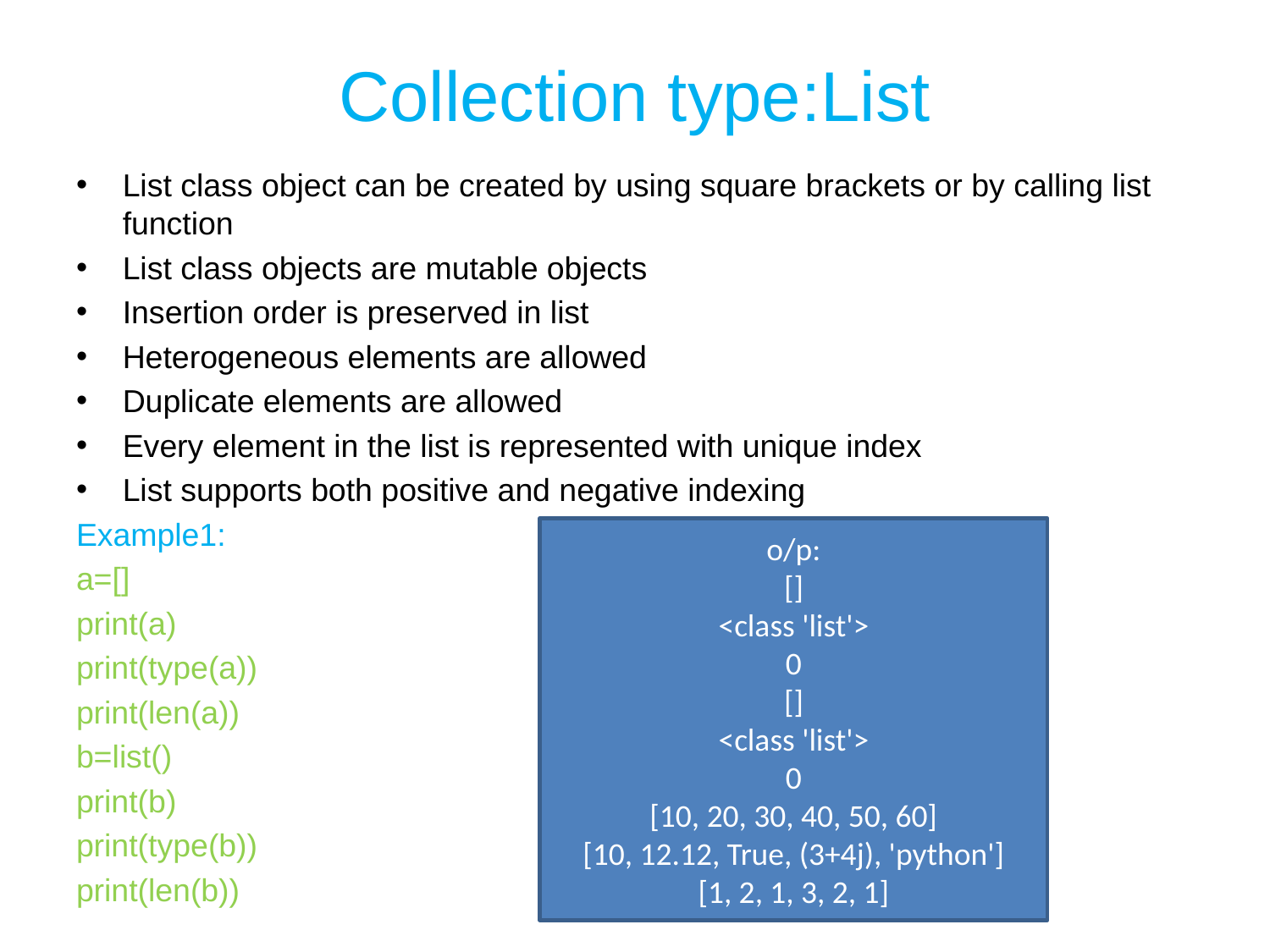

# Collection type:List
List class object can be created by using square brackets or by calling list function
List class objects are mutable objects
Insertion order is preserved in list
Heterogeneous elements are allowed
Duplicate elements are allowed
Every element in the list is represented with unique index
List supports both positive and negative indexing
Example1:
a=[]
print(a)
print(type(a))
print(len(a))
b=list()
print(b)
print(type(b))
print(len(b))

o/p:
[]
<class 'list'>
0
[]
<class 'list'>
0
[10, 20, 30, 40, 50, 60]
[10, 12.12, True, (3+4j), 'python']
[1, 2, 1, 3, 2, 1]